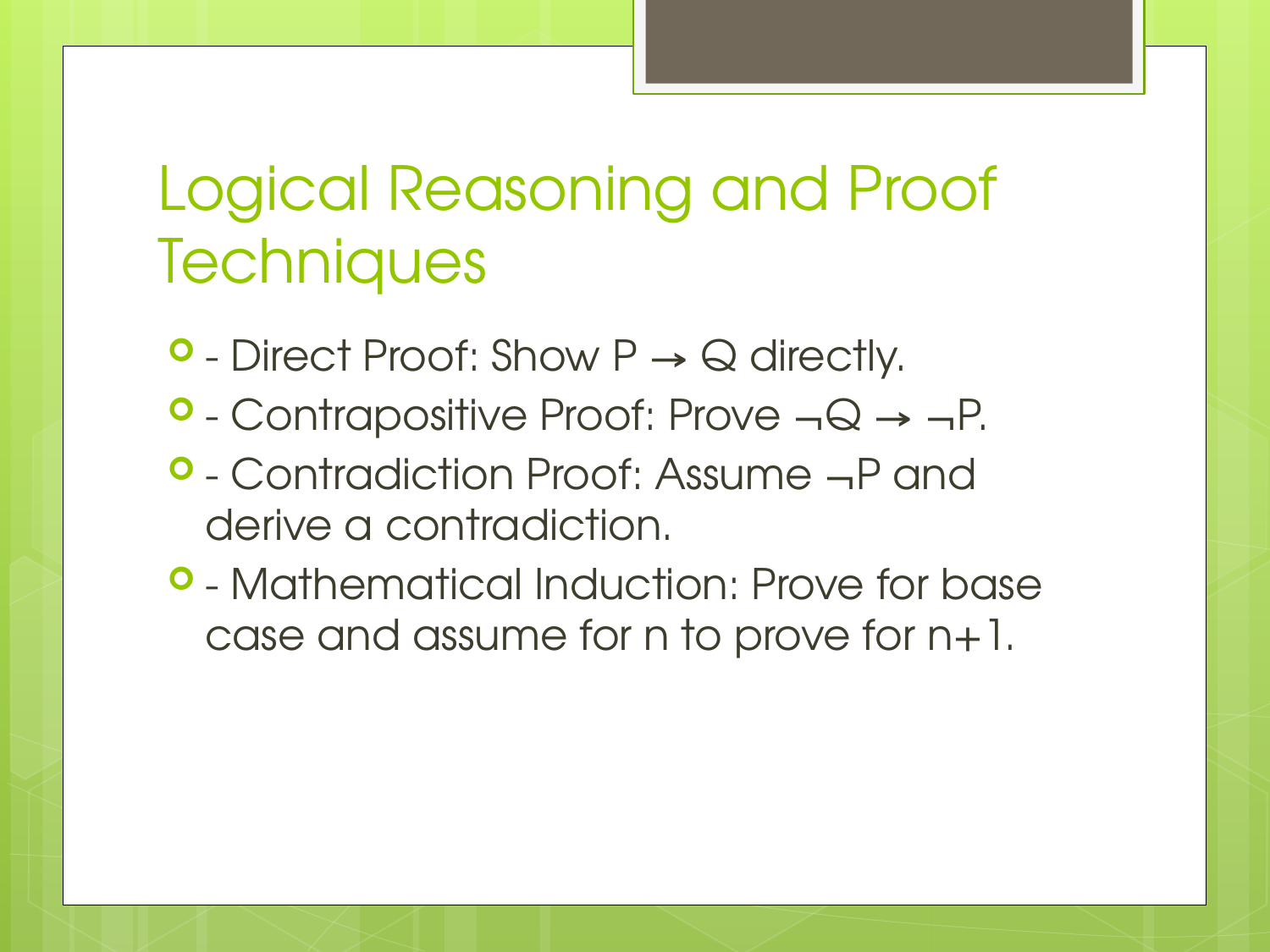

# Logical Reasoning and Proof Techniques
- Direct Proof: Show P → Q directly.
- Contrapositive Proof: Prove ¬Q → ¬P.
- Contradiction Proof: Assume ¬P and derive a contradiction.
- Mathematical Induction: Prove for base case and assume for n to prove for n+1.